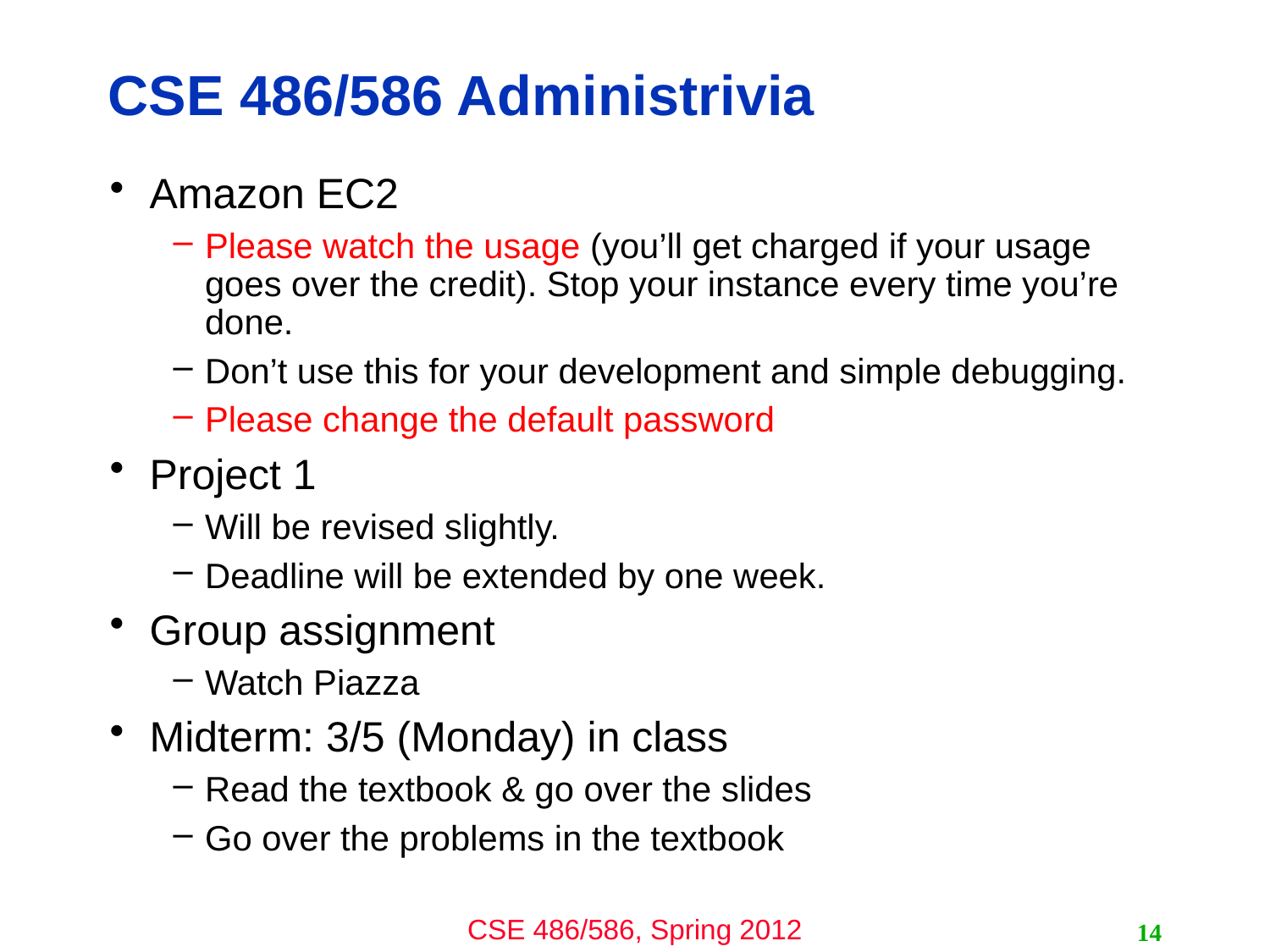

# CSE 486/586 Administrivia
Amazon EC2
Please watch the usage (you’ll get charged if your usage goes over the credit). Stop your instance every time you’re done.
Don’t use this for your development and simple debugging.
Please change the default password
Project 1
Will be revised slightly.
Deadline will be extended by one week.
Group assignment
Watch Piazza
Midterm: 3/5 (Monday) in class
Read the textbook & go over the slides
Go over the problems in the textbook
14